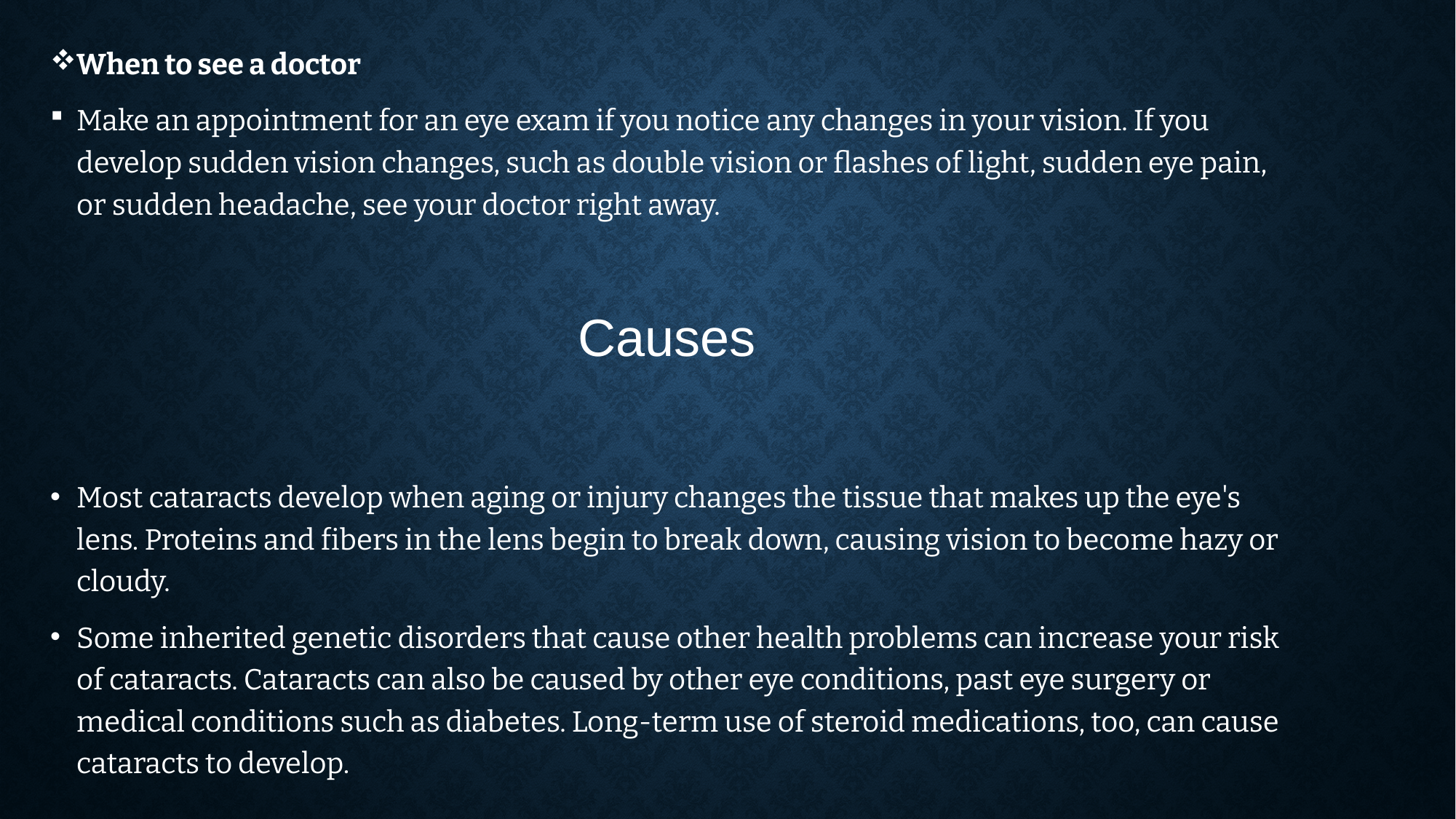

When to see a doctor
Make an appointment for an eye exam if you notice any changes in your vision. If you develop sudden vision changes, such as double vision or flashes of light, sudden eye pain, or sudden headache, see your doctor right away.

Causes

Most cataracts develop when aging or injury changes the tissue that makes up the eye's lens. Proteins and fibers in the lens begin to break down, causing vision to become hazy or cloudy.
Some inherited genetic disorders that cause other health problems can increase your risk of cataracts. Cataracts can also be caused by other eye conditions, past eye surgery or medical conditions such as diabetes. Long-term use of steroid medications, too, can cause cataracts to develop.

#